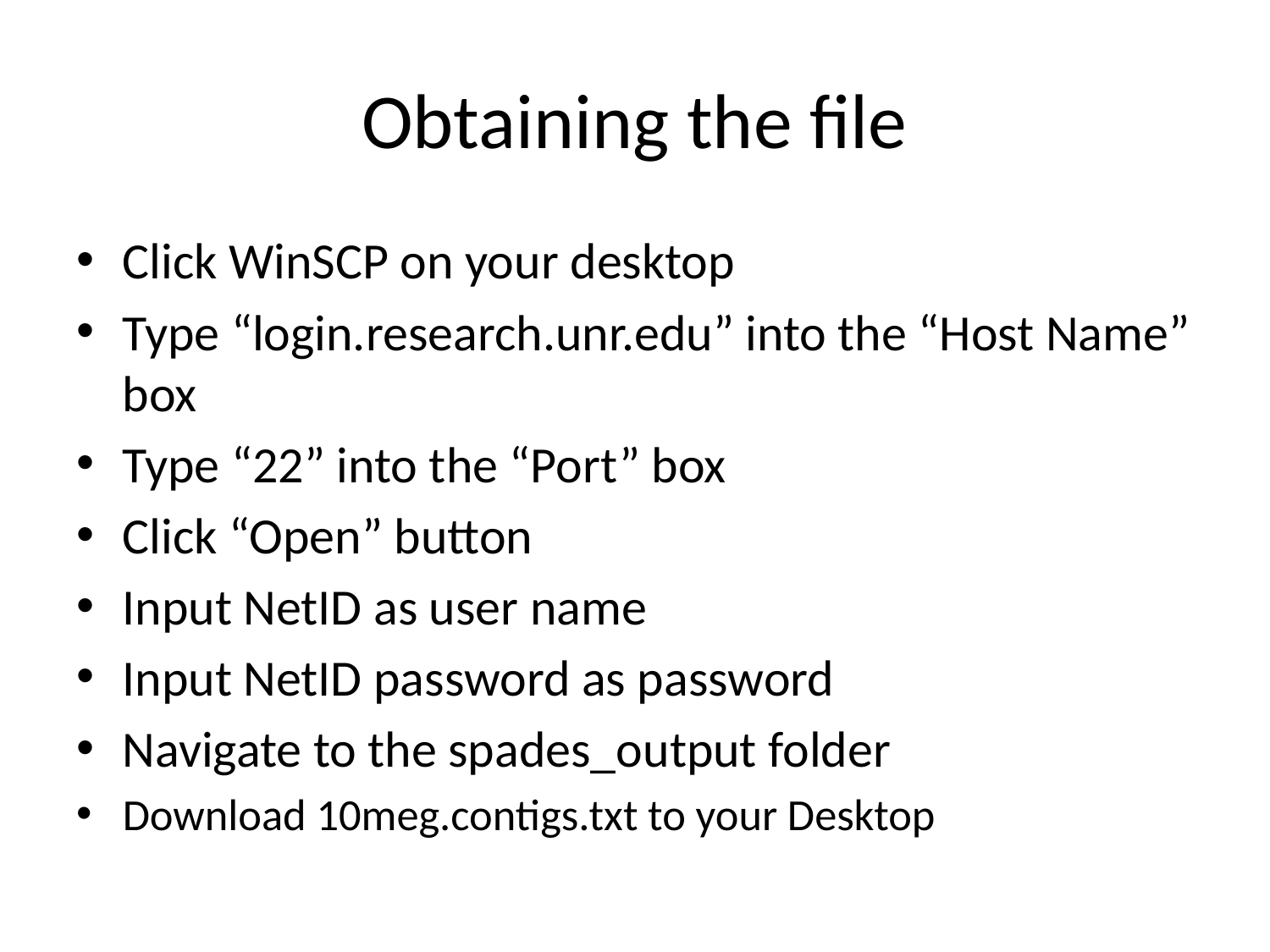

# Obtaining the file
Click WinSCP on your desktop
Type “login.research.unr.edu” into the “Host Name” box
Type “22” into the “Port” box
Click “Open” button
Input NetID as user name
Input NetID password as password
Navigate to the spades_output folder
Download 10meg.contigs.txt to your Desktop